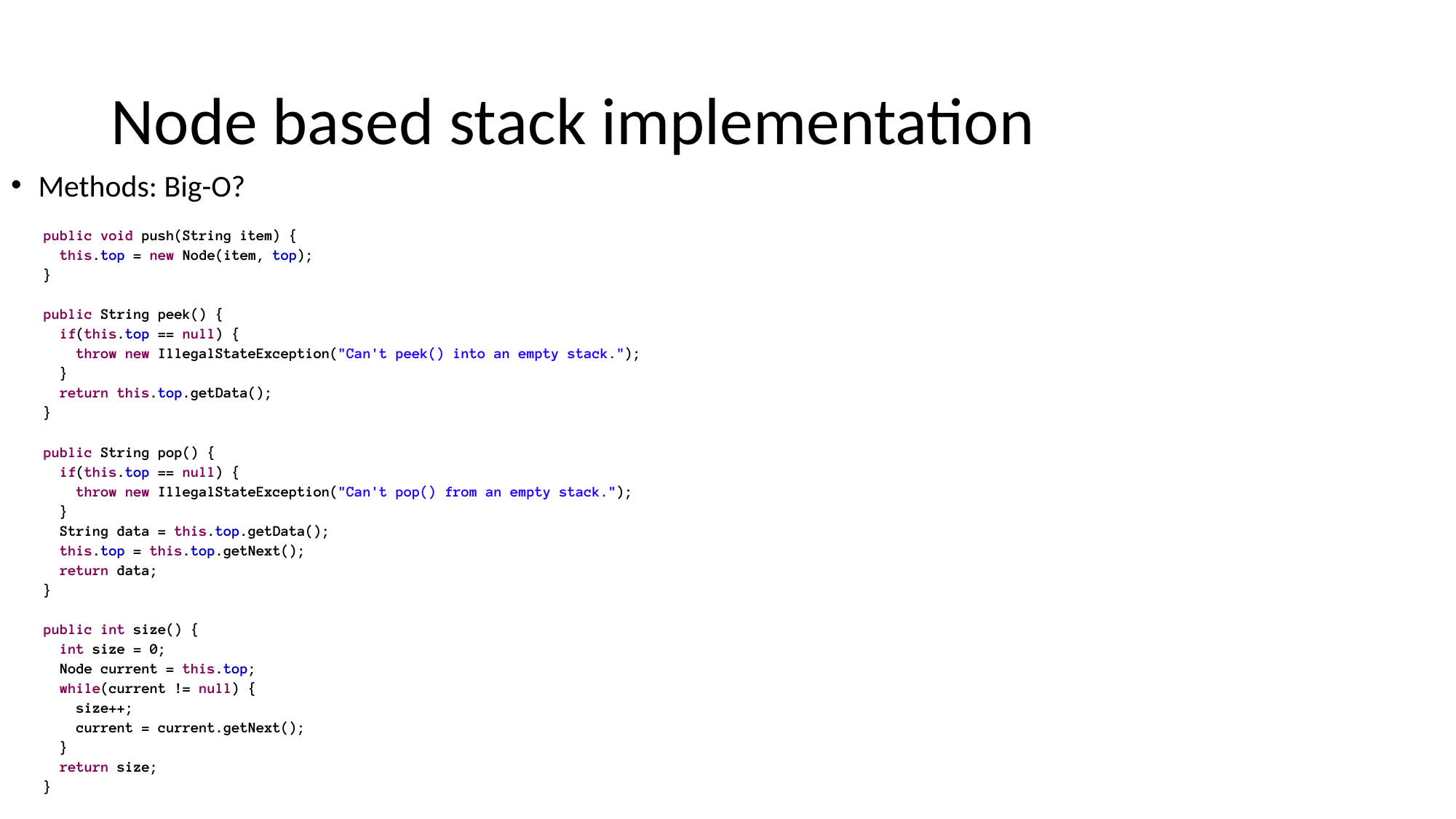

# Node based stack implementation
Methods: Big-O?

    public void push(String item) {
      this.top = new Node(item, top);
    }

    public String peek() {
      if(this.top == null) {
        throw new IllegalStateException("Can't peek() into an empty stack.");
      }
      return this.top.getData();
    }

    public String pop() {
      if(this.top == null) {
        throw new IllegalStateException("Can't pop() from an empty stack.");
      }
      String data = this.top.getData();
      this.top = this.top.getNext();
      return data;
    }

    public int size() {
      int size = 0;
      Node current = this.top;
      while(current != null) {
        size++;
        current = current.getNext();
      }
      return size;
    }